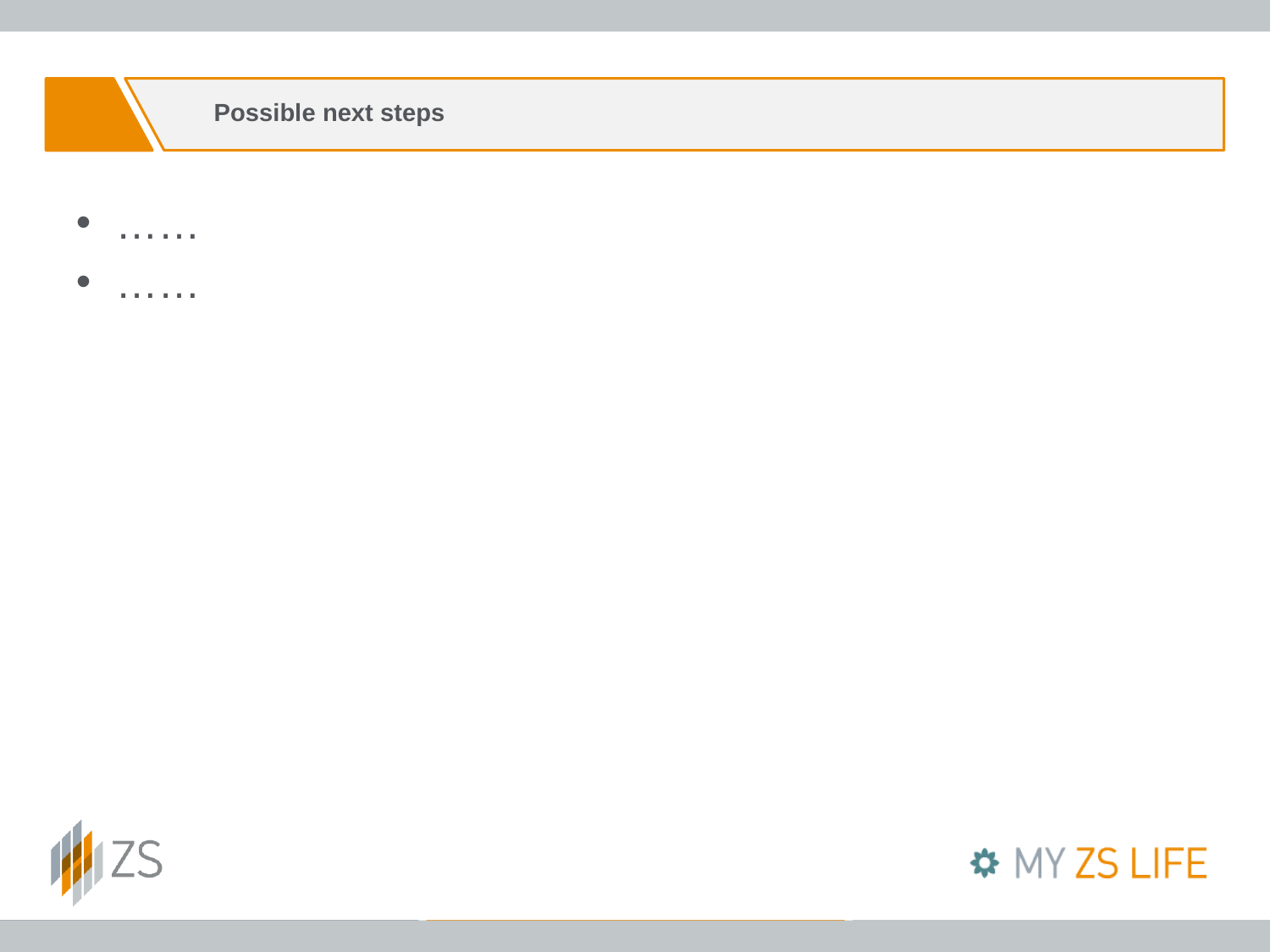

Possible next steps

Possible next steps
……
……